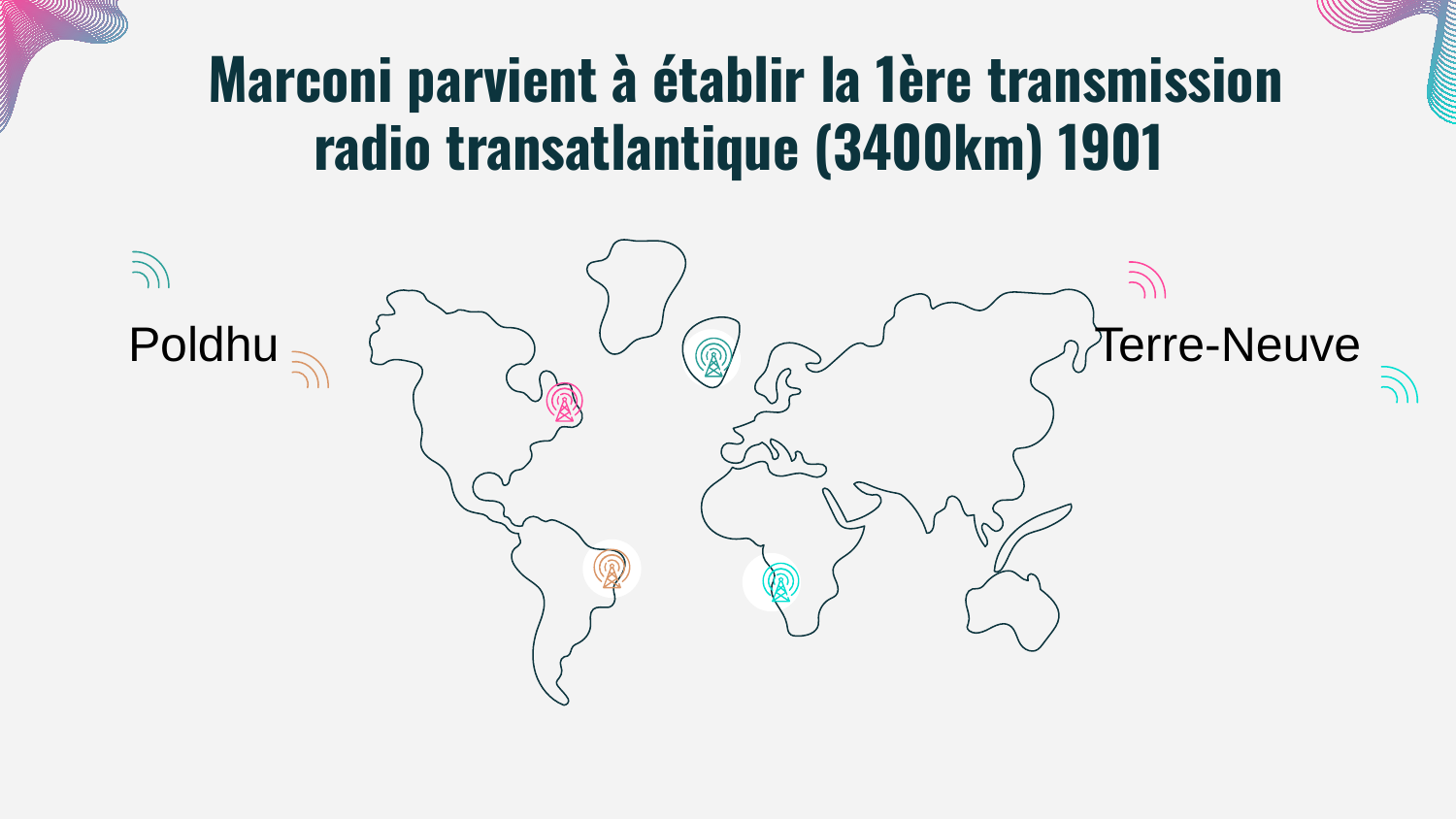

# Marconi parvient à établir la 1ère transmission radio transatlantique (3400km) 1901

Terre-Neuve
Poldhu